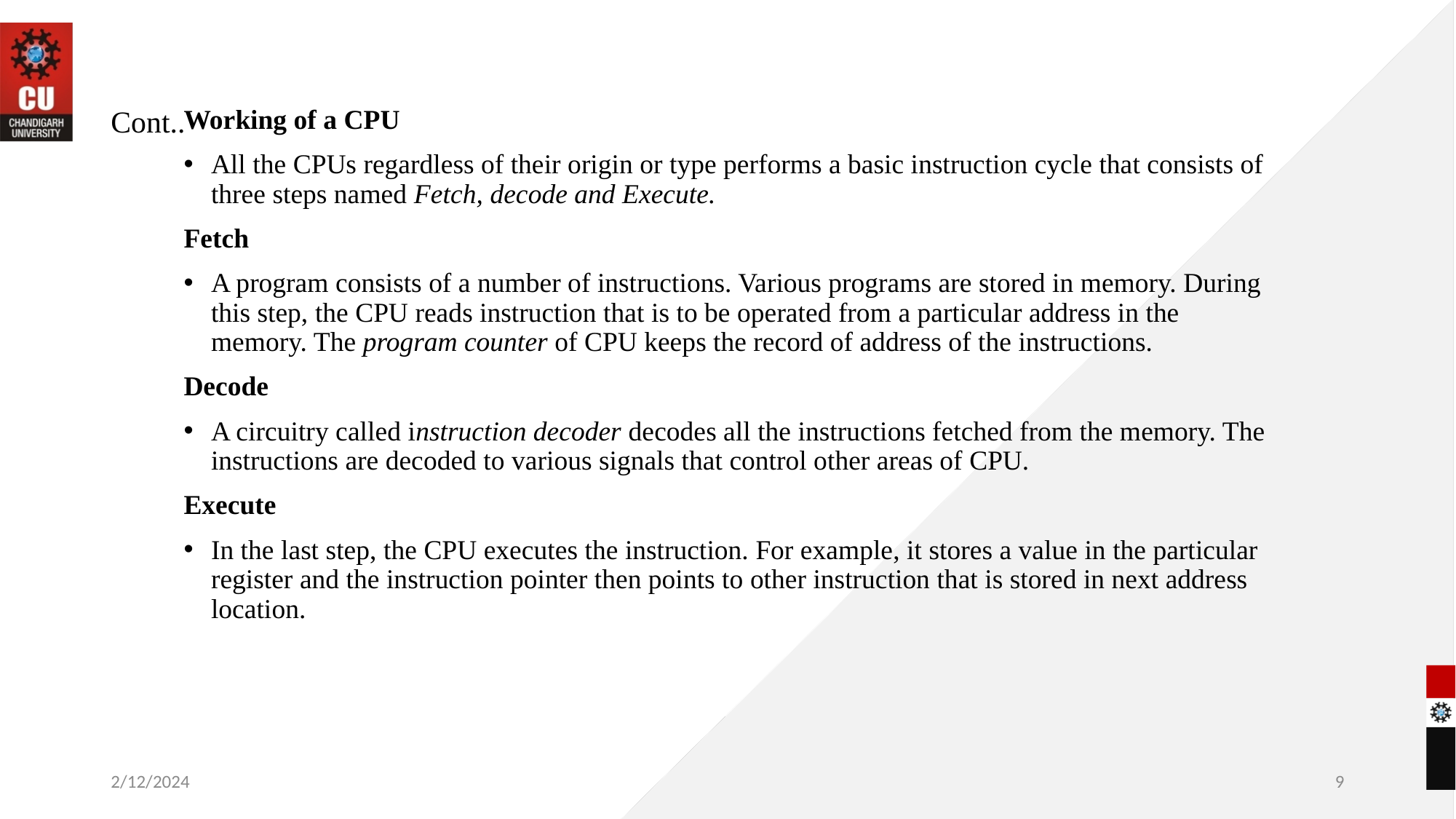

# Cont..
Working of a CPU
All the CPUs regardless of their origin or type performs a basic instruction cycle that consists of three steps named Fetch, decode and Execute.
Fetch
A program consists of a number of instructions. Various programs are stored in memory. During this step, the CPU reads instruction that is to be operated from a particular address in the memory. The program counter of CPU keeps the record of address of the instructions.
Decode
A circuitry called instruction decoder decodes all the instructions fetched from the memory. The instructions are decoded to various signals that control other areas of CPU.
Execute
In the last step, the CPU executes the instruction. For example, it stores a value in the particular register and the instruction pointer then points to other instruction that is stored in next address location.

2/12/2024
9